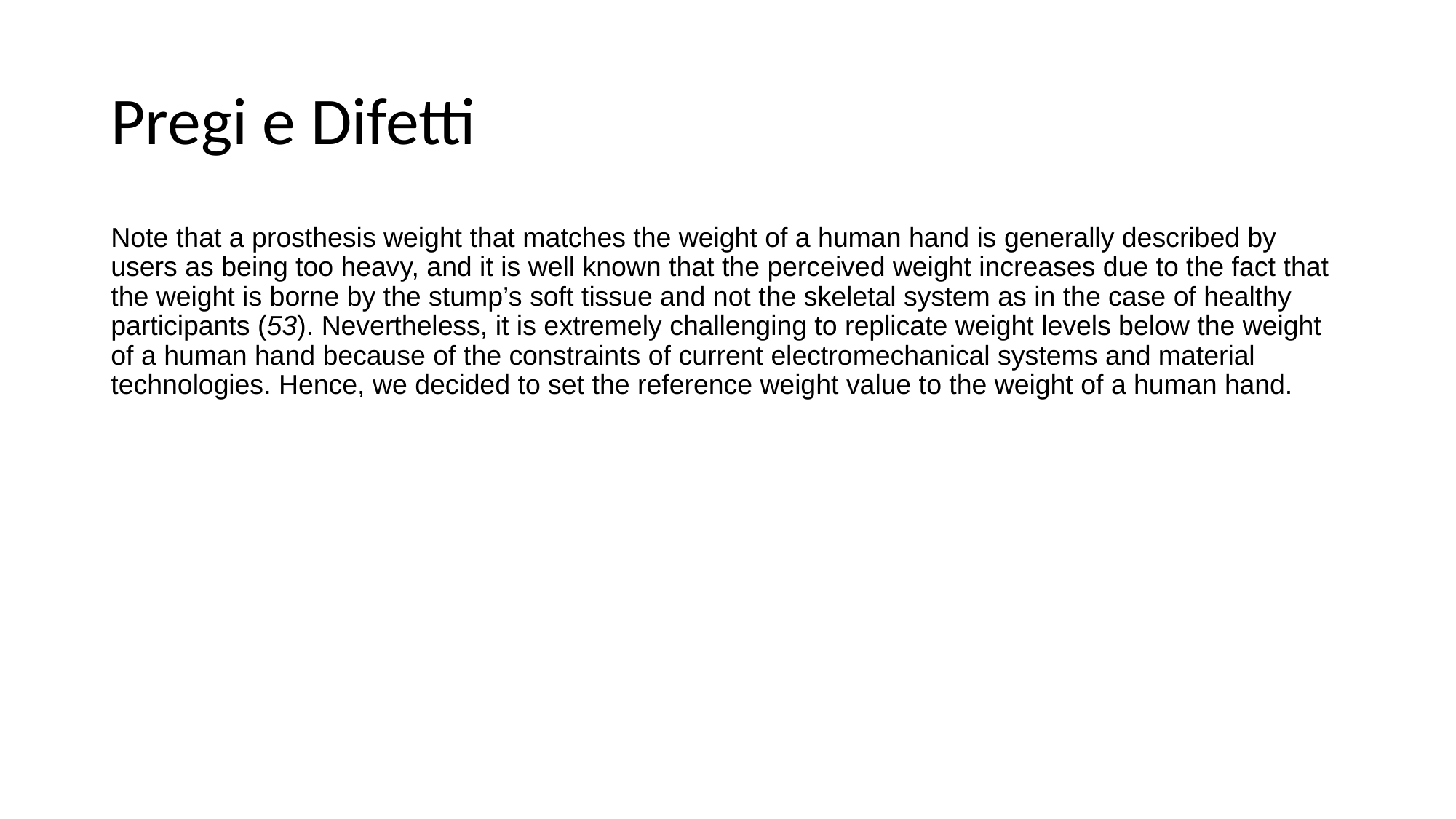

# Pregi e Difetti
Note that a prosthesis weight that matches the weight of a human hand is generally described by users as being too heavy, and it is well known that the perceived weight increases due to the fact that the weight is borne by the stump’s soft tissue and not the skeletal system as in the case of healthy participants (53). Nevertheless, it is extremely challenging to replicate weight levels below the weight of a human hand because of the constraints of current electromechanical systems and material technologies. Hence, we decided to set the reference weight value to the weight of a human hand.